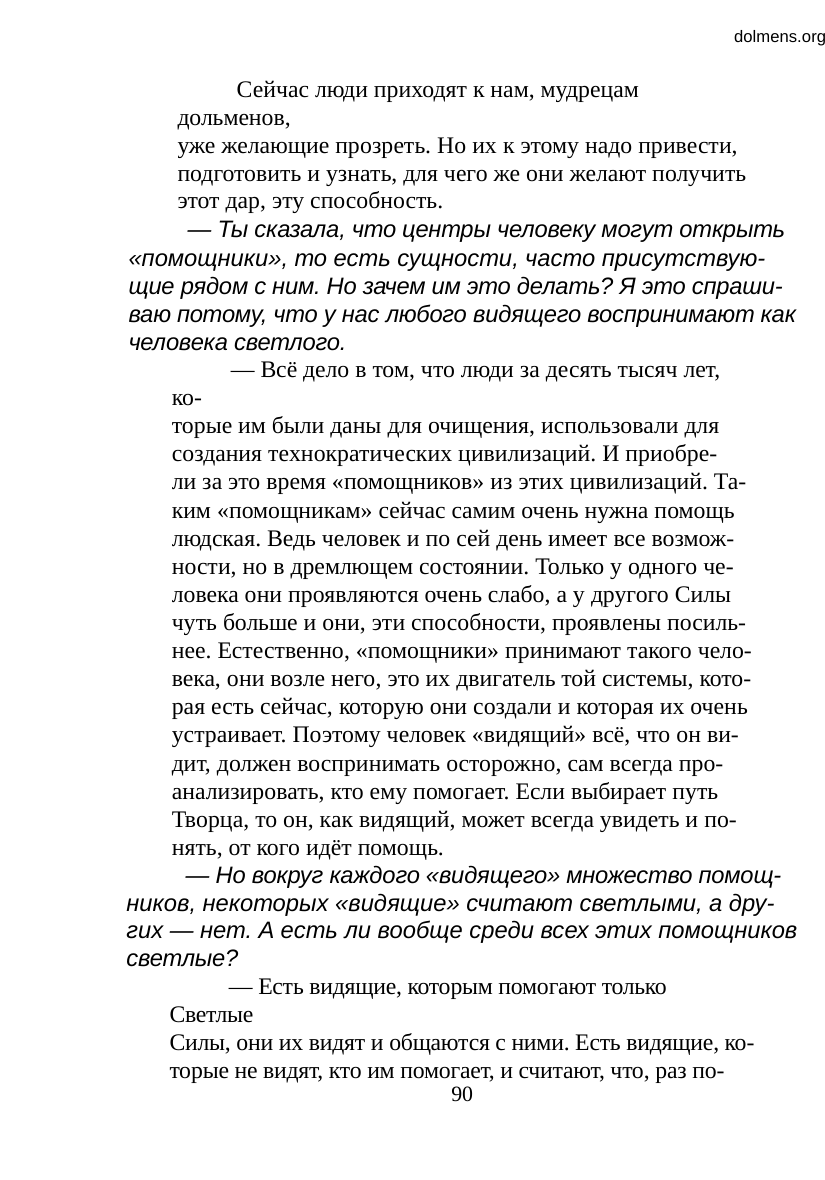

dolmens.org

Сейчас люди приходят к нам, мудрецам дольменов,
уже желающие прозреть. Но их к этому надо привести,
подготовить и узнать, для чего же они желают получить
этот дар, эту способность.

— Ты сказала, что центры человеку могут открыть
«помощники», то есть сущности, часто присутствую-
щие рядом с ним. Но зачем им это делать? Я это спраши-
ваю потому, что у нас любого видящего воспринимают как
человека светлого.

— Всё дело в том, что люди за десять тысяч лет, ко-
торые им были даны для очищения, использовали для
создания технократических цивилизаций. И приобре-
ли за это время «помощников» из этих цивилизаций. Та-
ким «помощникам» сейчас самим очень нужна помощь
людская. Ведь человек и по сей день имеет все возмож-
ности, но в дремлющем состоянии. Только у одного че-
ловека они проявляются очень слабо, а у другого Силы
чуть больше и они, эти способности, проявлены посиль-
нее. Естественно, «помощники» принимают такого чело-
века, они возле него, это их двигатель той системы, кото-
рая есть сейчас, которую они создали и которая их очень
устраивает. Поэтому человек «видящий» всё, что он ви-
дит, должен воспринимать осторожно, сам всегда про-
анализировать, кто ему помогает. Если выбирает путь
Творца, то он, как видящий, может всегда увидеть и по-
нять, от кого идёт помощь.

— Но вокруг каждого «видящего» множество помощ-
ников, некоторых «видящие» считают светлыми, а дру-
гих — нет. А есть ли вообще среди всех этих помощников
светлые?

— Есть видящие, которым помогают только Светлые
Силы, они их видят и общаются с ними. Есть видящие, ко-
торые не видят, кто им помогает, и считают, что, раз по-

90